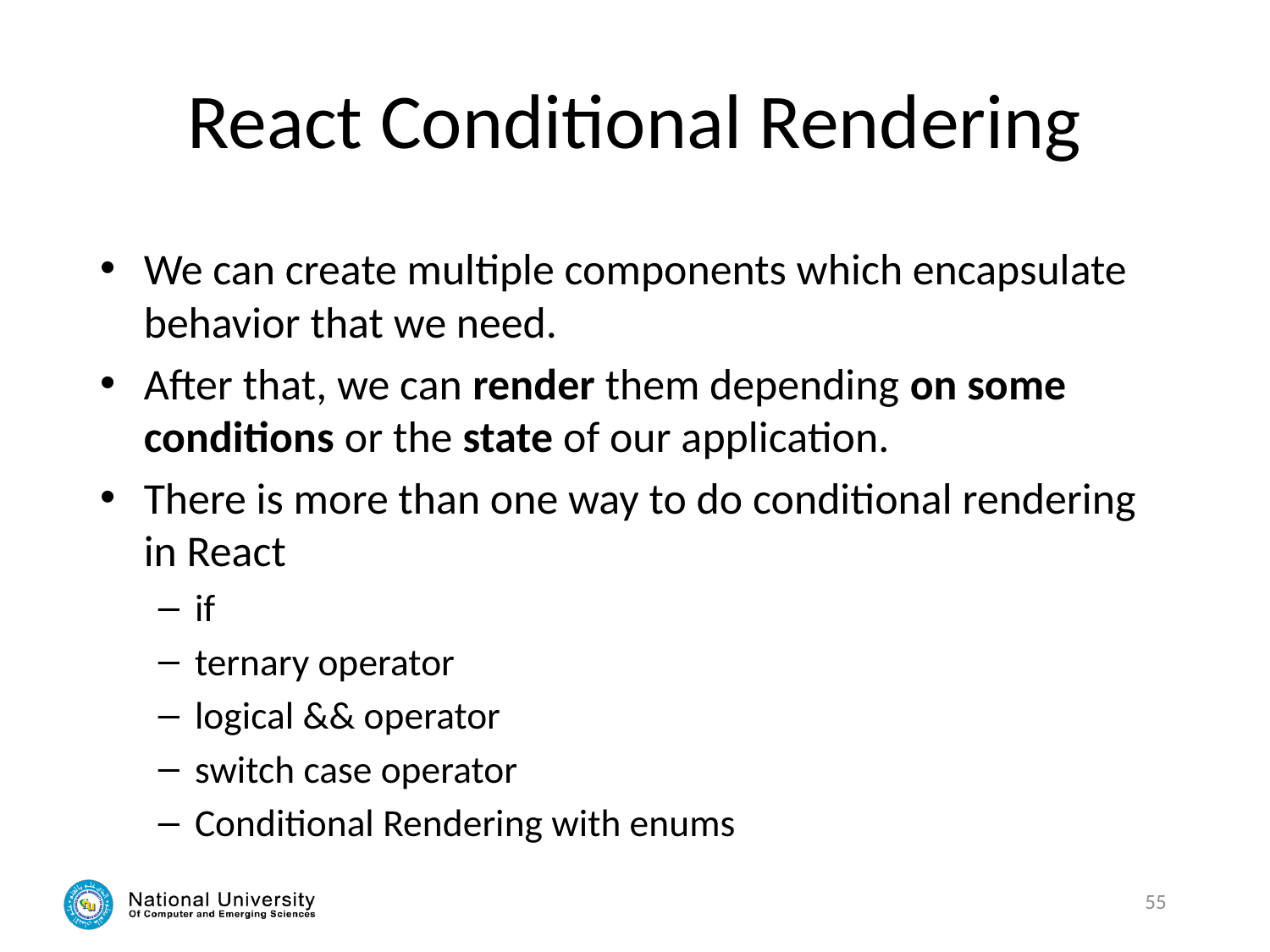

# React Conditional Rendering
We can create multiple components which encapsulate behavior that we need.
After that, we can render them depending on some conditions or the state of our application.
There is more than one way to do conditional rendering in React
if
ternary operator
logical && operator
switch case operator
Conditional Rendering with enums

55